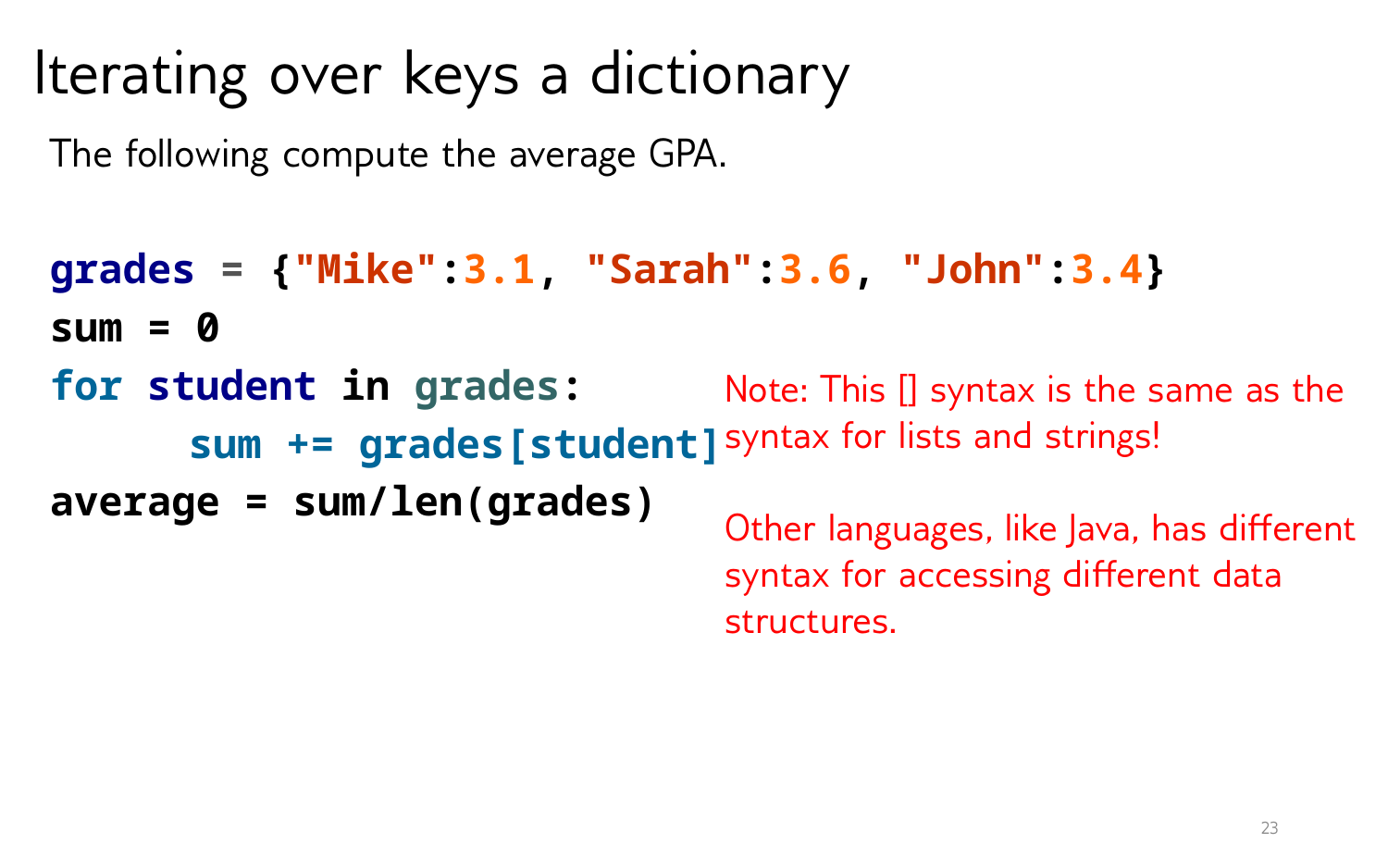

# Iterating over keys a dictionary
The following compute the average GPA.

grades = {"Mike":3.1, "Sarah":3.6, "John":3.4}
sum = 0
for student in grades:
	sum += grades[student]
average = sum/len(grades)

Note: This [] syntax is the same as the
syntax for lists and strings!

Other languages, like Java, has different
syntax for accessing different data
structures.
23